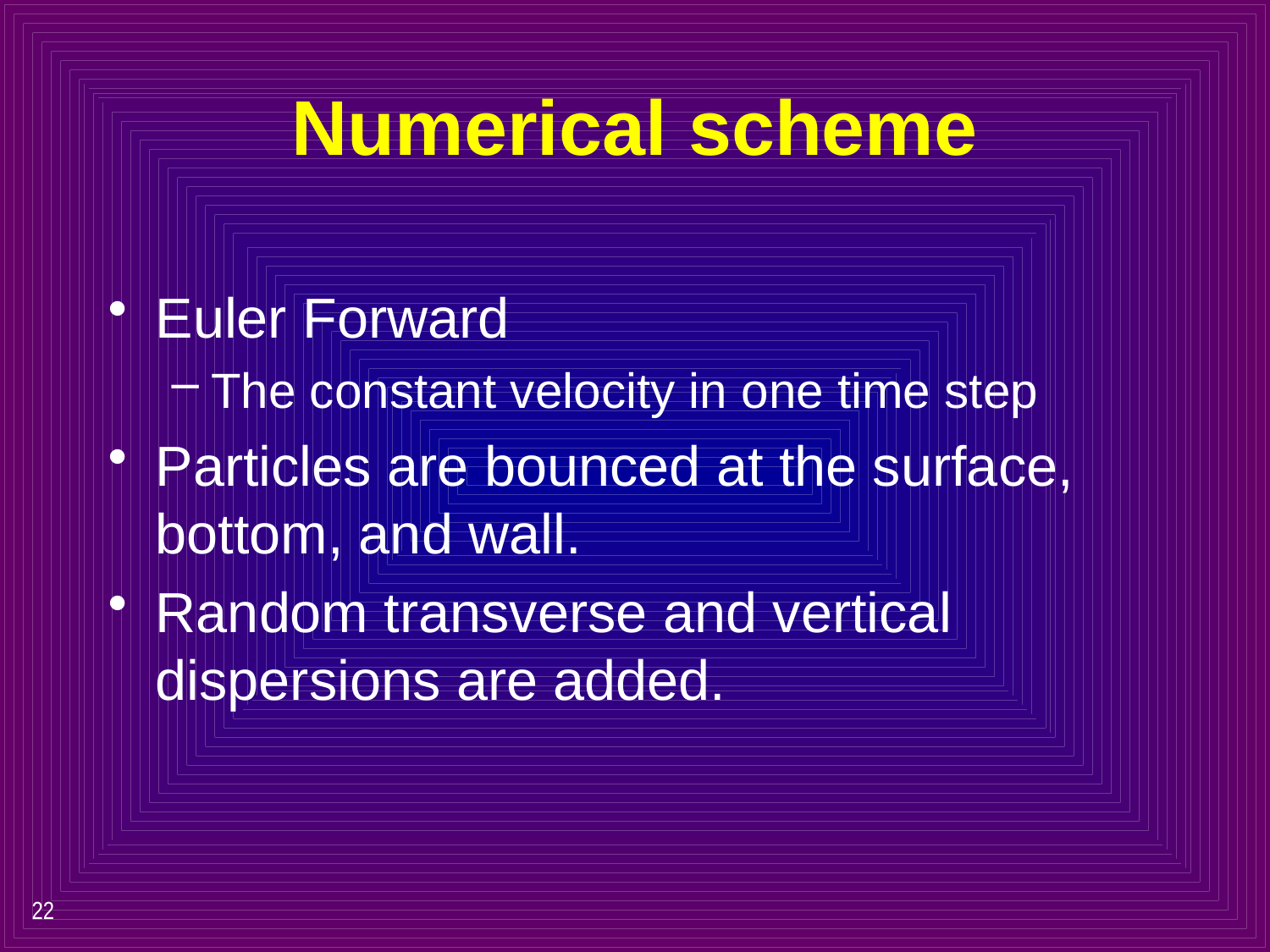

# Numerical scheme
Euler Forward
The constant velocity in one time step
Particles are bounced at the surface, bottom, and wall.
Random transverse and vertical dispersions are added.
22